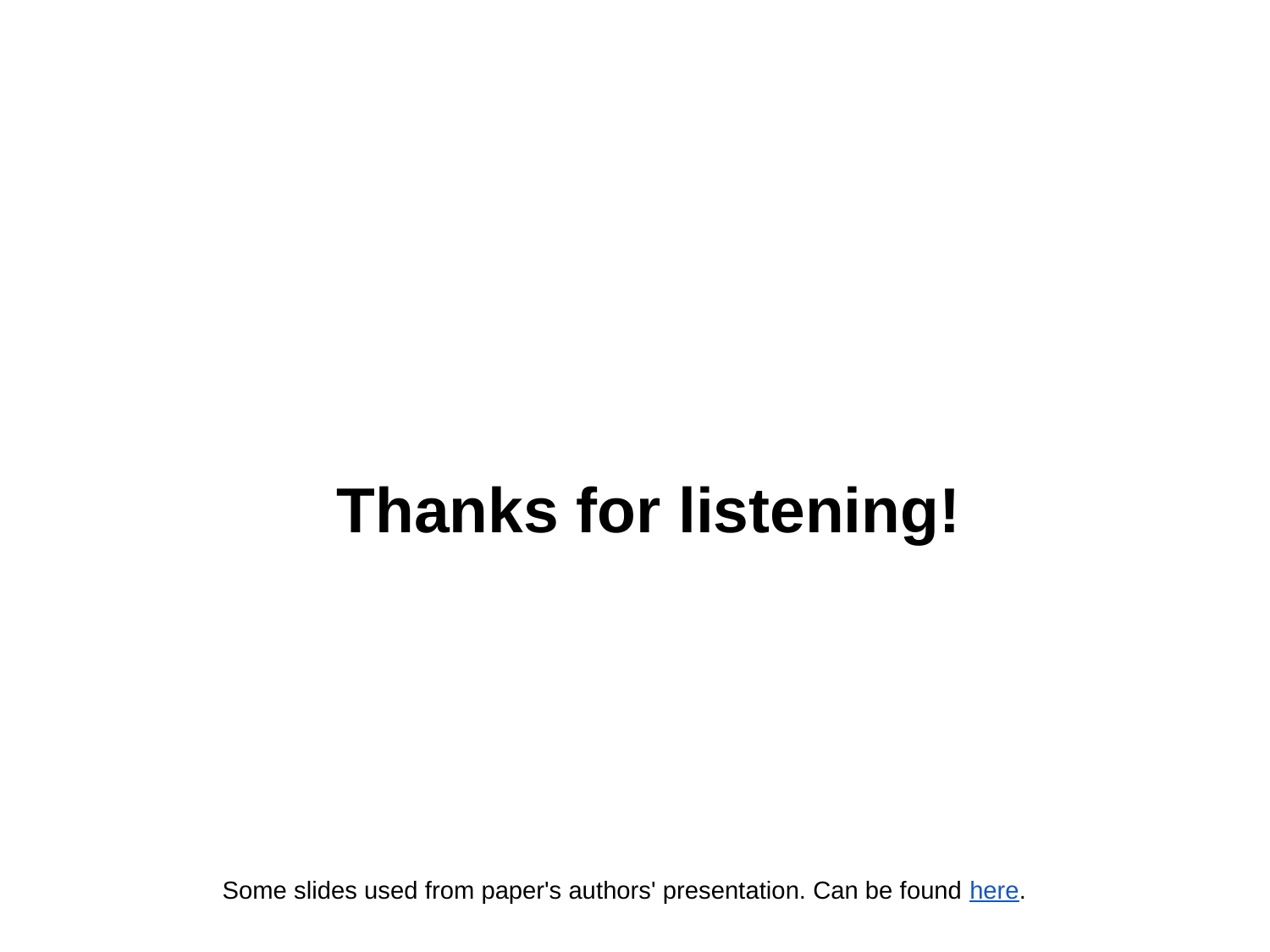

# Thanks for listening!
Some slides used from paper's authors' presentation. Can be found here.